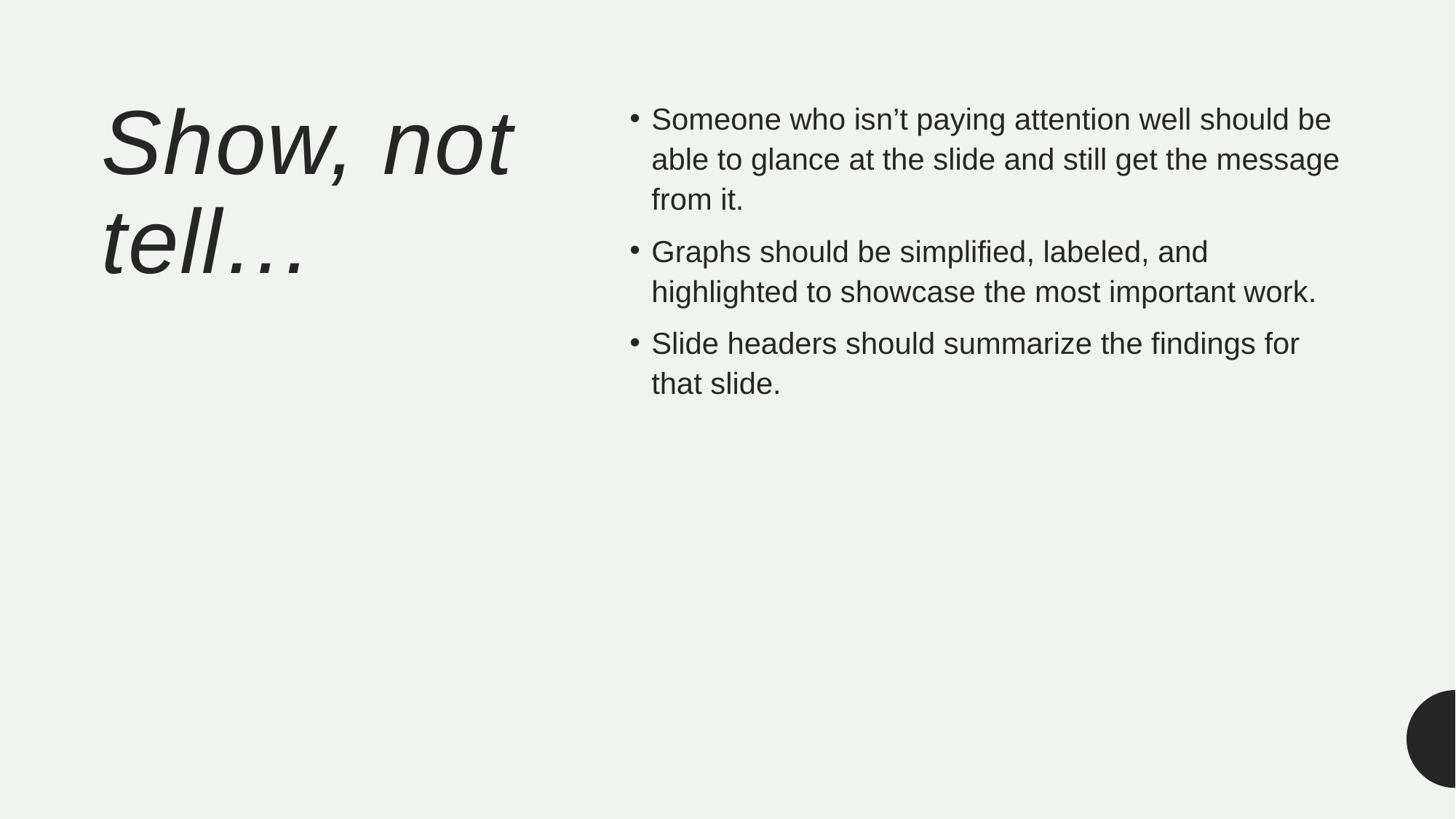

# Show, not tell…
Someone who isn’t paying attention well should be able to glance at the slide and still get the message from it.
Graphs should be simplified, labeled, and highlighted to showcase the most important work.
Slide headers should summarize the findings for that slide.